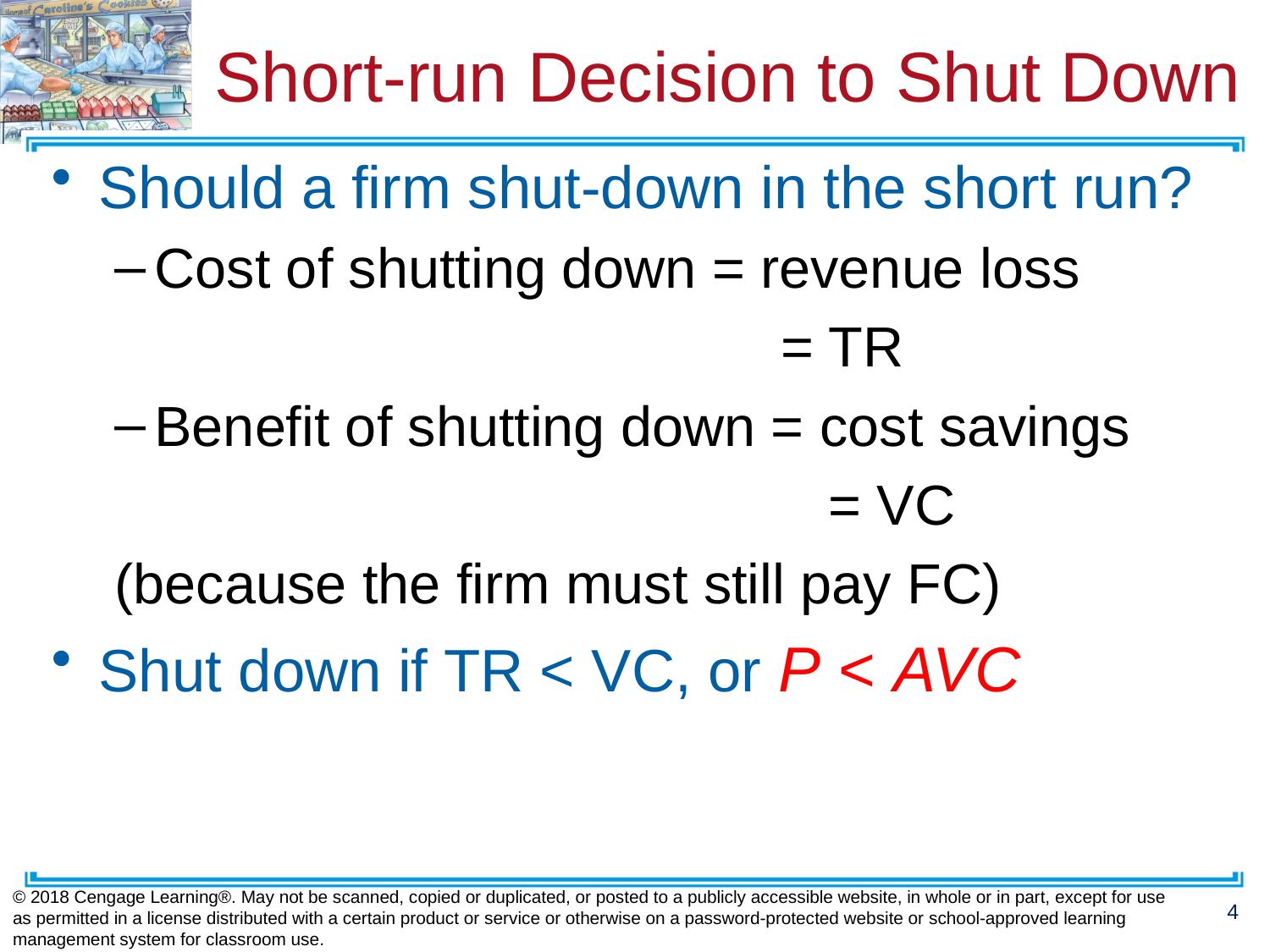

# Short-run Decision to Shut Down
Should a firm shut-down in the short run?
Cost of shutting down = revenue loss
					  = TR
Benefit of shutting down = cost savings
					     = VC
(because the firm must still pay FC)
Shut down if TR < VC, or P < AVC

© 2018 Cengage Learning®. May not be scanned, copied or duplicated, or posted to a publicly accessible website, in whole or in part, except for use as permitted in a license distributed with a certain product or service or otherwise on a password-protected website or school-approved learning management system for classroom use.
4